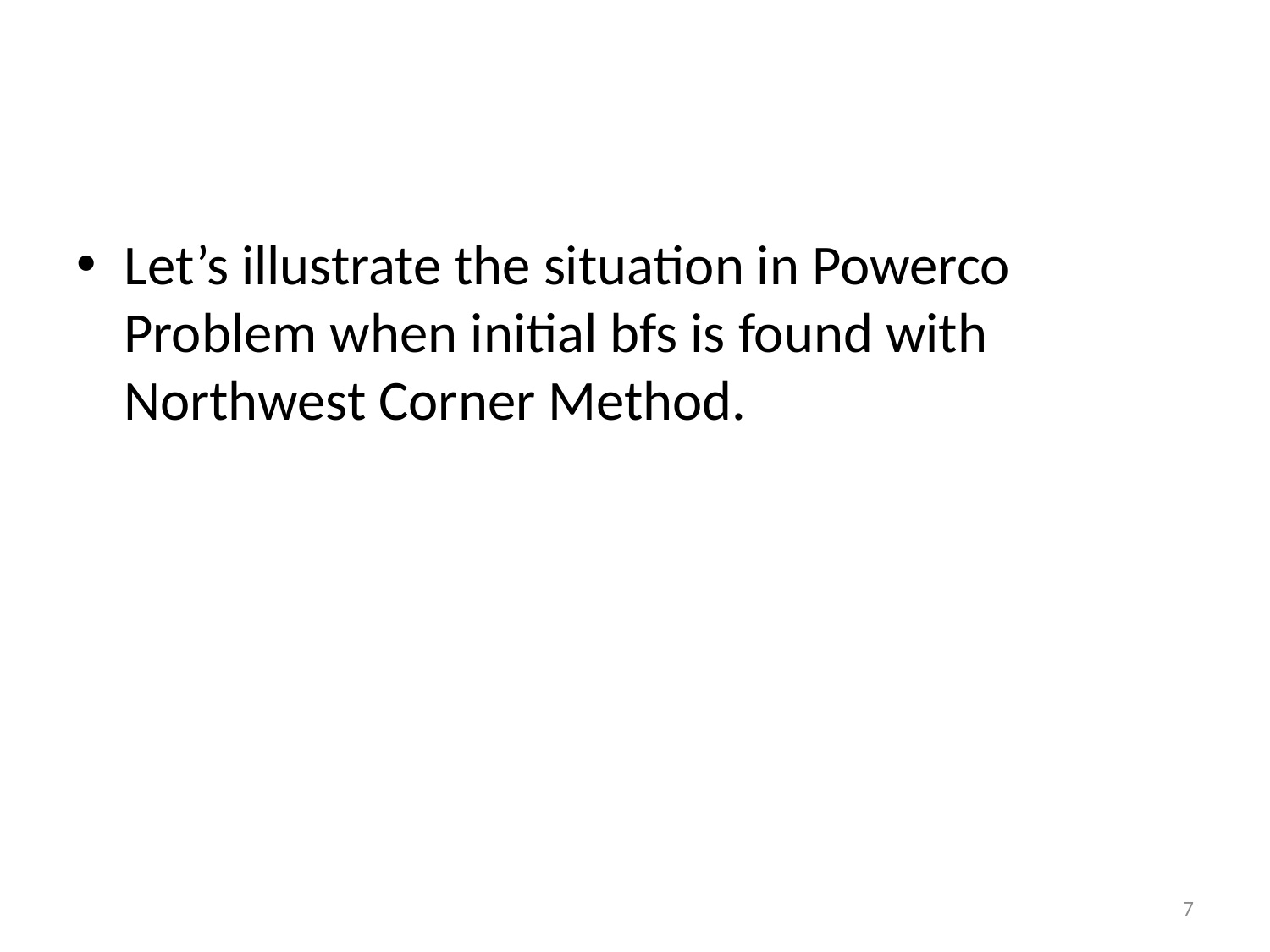

#
Let’s illustrate the situation in Powerco Problem when initial bfs is found with Northwest Corner Method.
7